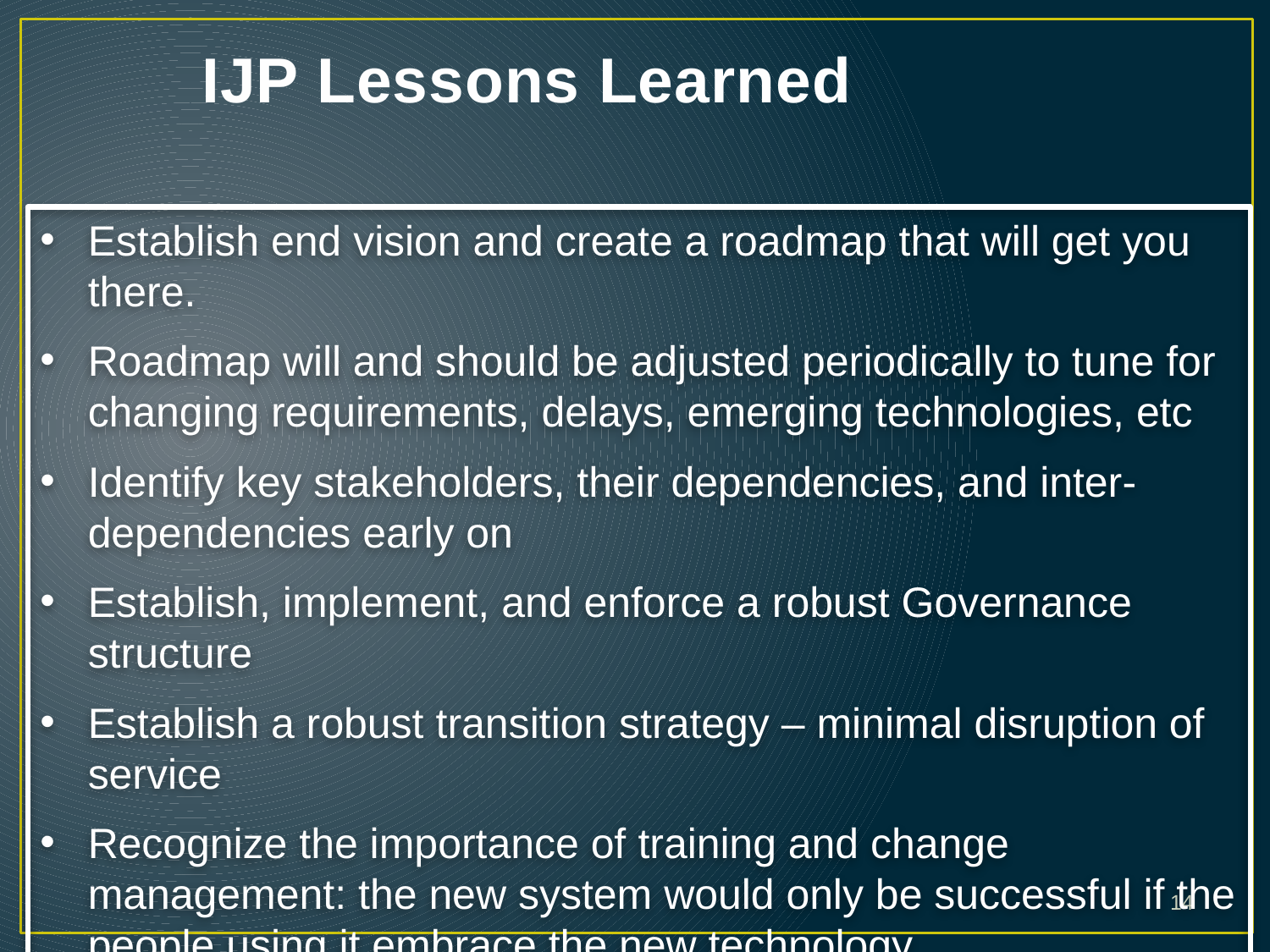

# IJP Lessons Learned
Establish end vision and create a roadmap that will get you there.
Roadmap will and should be adjusted periodically to tune for changing requirements, delays, emerging technologies, etc
Identify key stakeholders, their dependencies, and inter-dependencies early on
Establish, implement, and enforce a robust Governance structure
Establish a robust transition strategy – minimal disruption of service
Recognize the importance of training and change management: the new system would only be successful if the people using it embrace the new technology
14